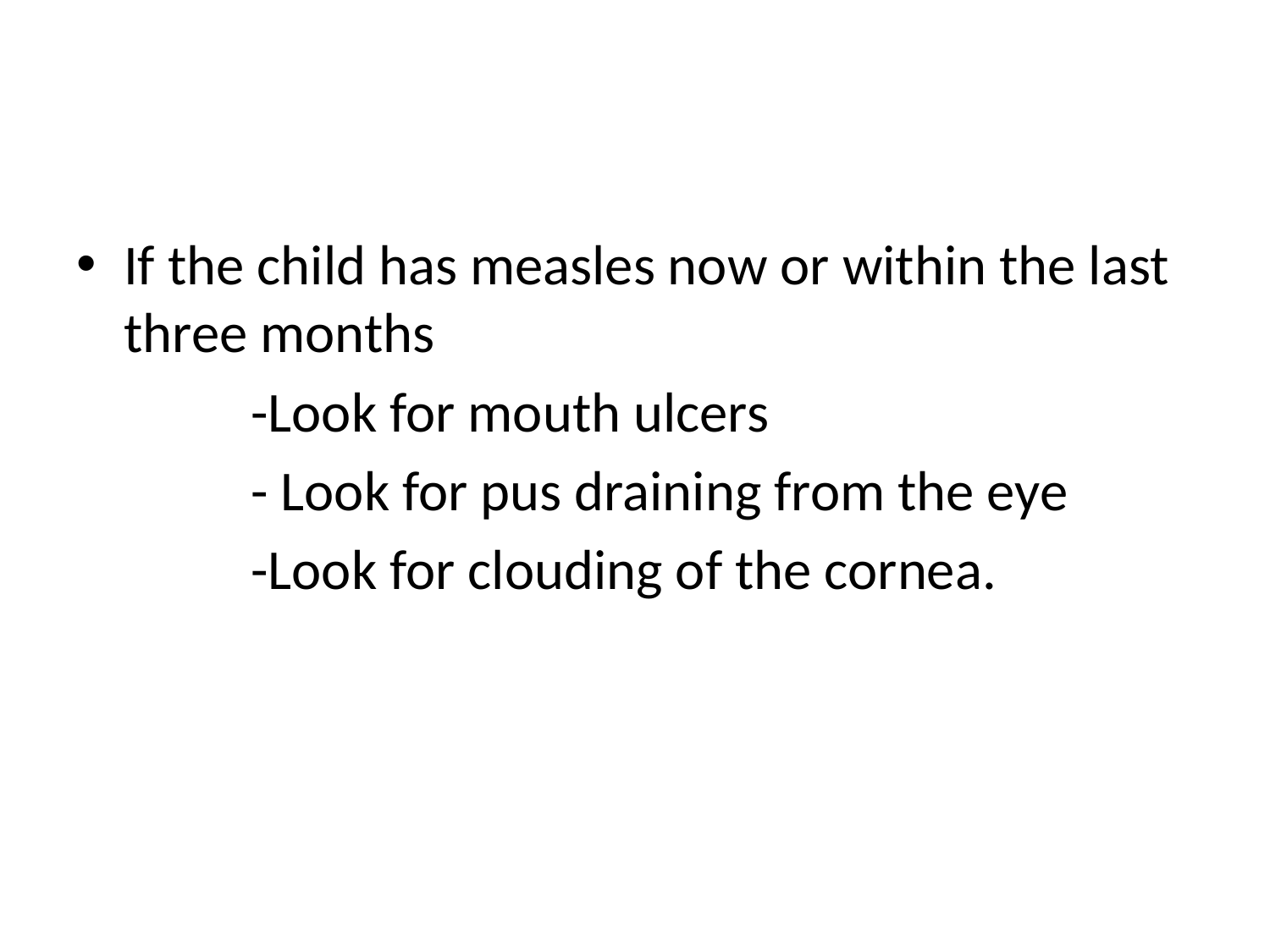

#
If the child has measles now or within the last three months
		-Look for mouth ulcers
		- Look for pus draining from the eye
		-Look for clouding of the cornea.